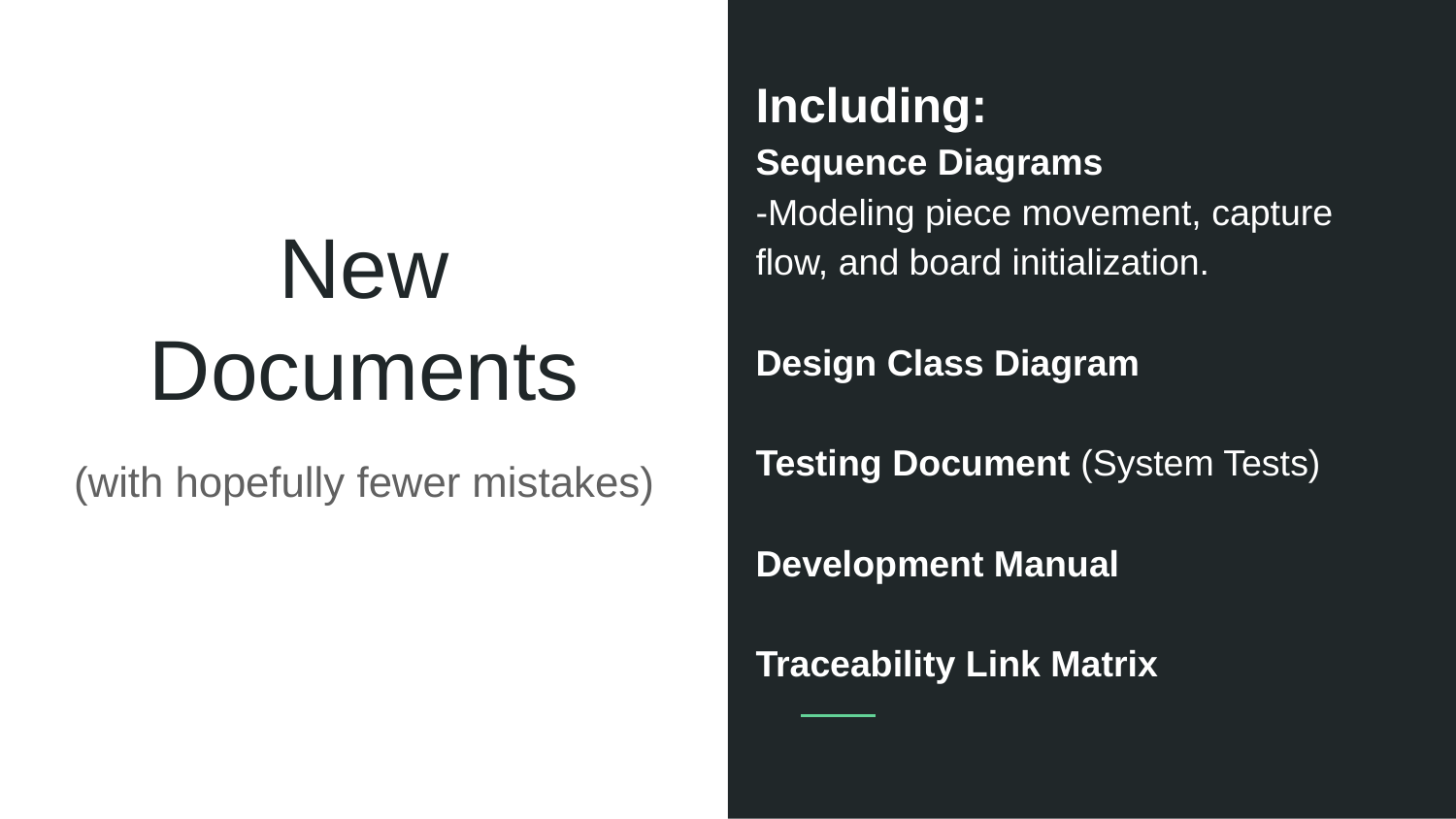

Including:
Sequence Diagrams
-Modeling piece movement, capture flow, and board initialization.

Design Class Diagram

Testing Document (System Tests)

Development Manual

Traceability Link Matrix

# New Documents
(with hopefully fewer mistakes)